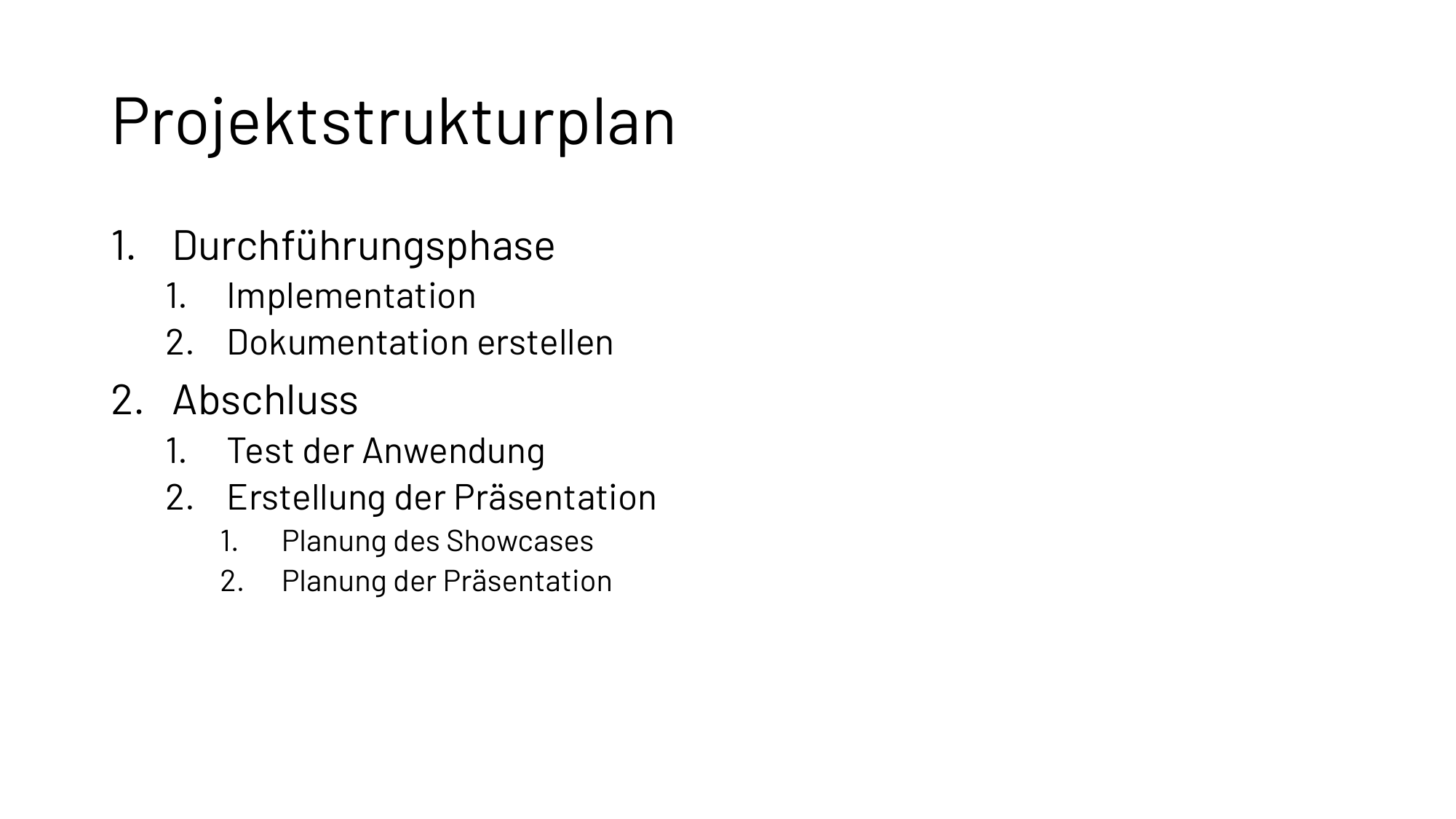

# Projektstrukturplan
Durchführungsphase
Implementation
Dokumentation erstellen
Abschluss
Test der Anwendung
Erstellung der Präsentation
Planung des Showcases
Planung der Präsentation